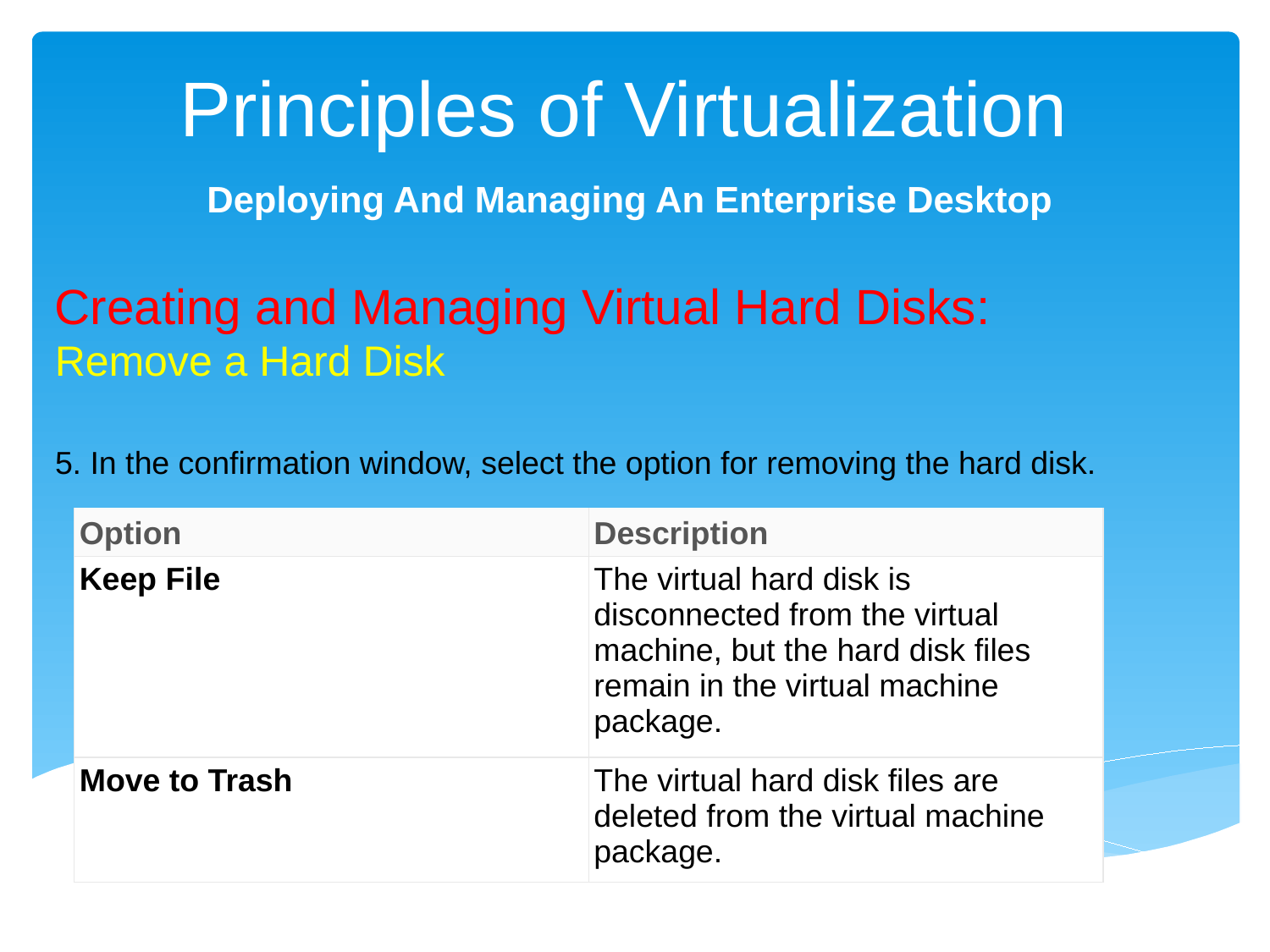

# Principles of Virtualization
Deploying And Managing An Enterprise Desktop
Creating and Managing Virtual Hard Disks:
Remove a Hard Disk

5. In the confirmation window, select the option for removing the hard disk.
| Option | Description |
| --- | --- |
| Keep File | The virtual hard disk is disconnected from the virtual machine, but the hard disk files remain in the virtual machine package. |
| Move to Trash | The virtual hard disk files are deleted from the virtual machine package. |